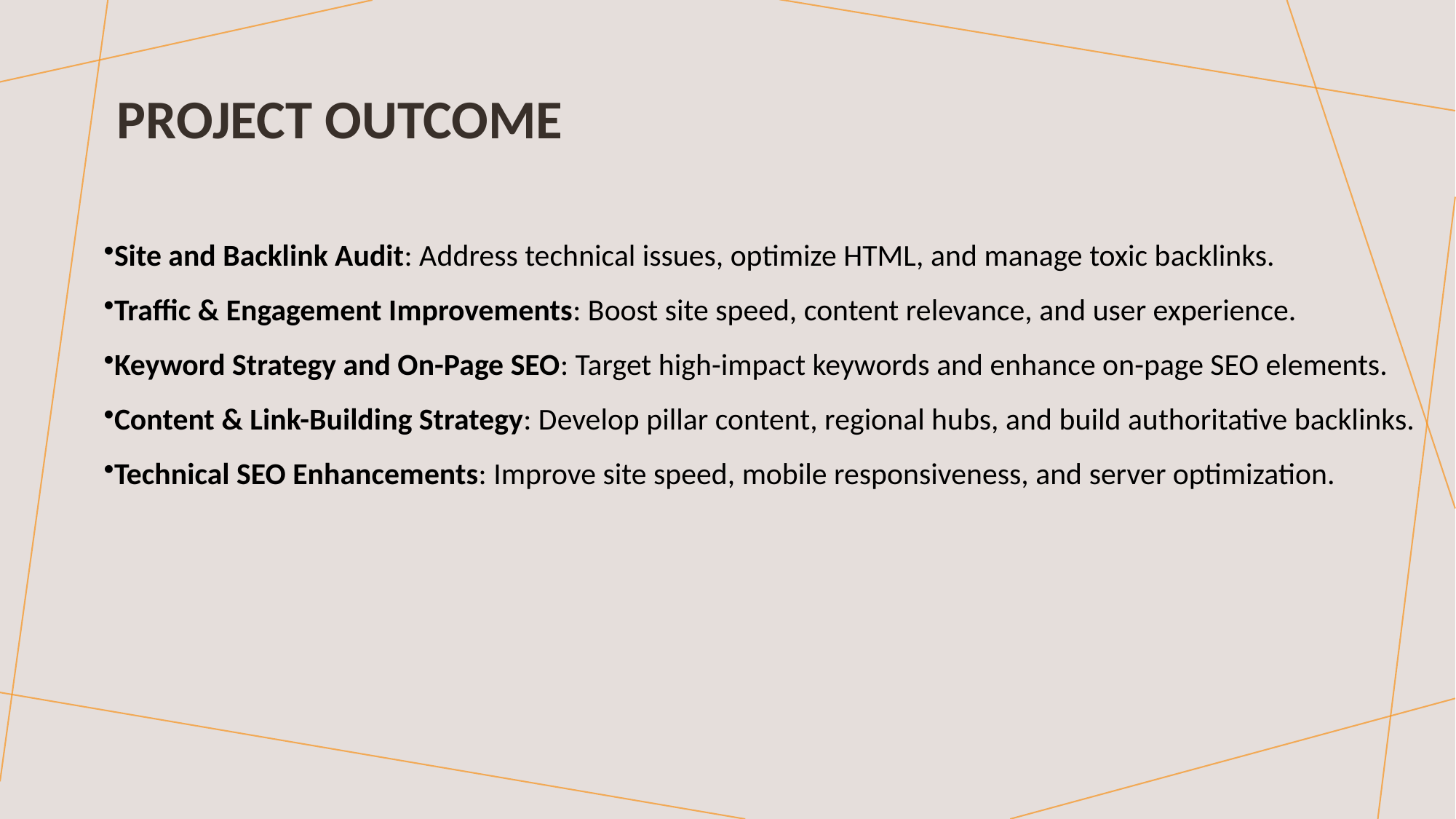

# Project outcome
Site and Backlink Audit: Address technical issues, optimize HTML, and manage toxic backlinks.
Traffic & Engagement Improvements: Boost site speed, content relevance, and user experience.
Keyword Strategy and On-Page SEO: Target high-impact keywords and enhance on-page SEO elements.
Content & Link-Building Strategy: Develop pillar content, regional hubs, and build authoritative backlinks.
Technical SEO Enhancements: Improve site speed, mobile responsiveness, and server optimization.